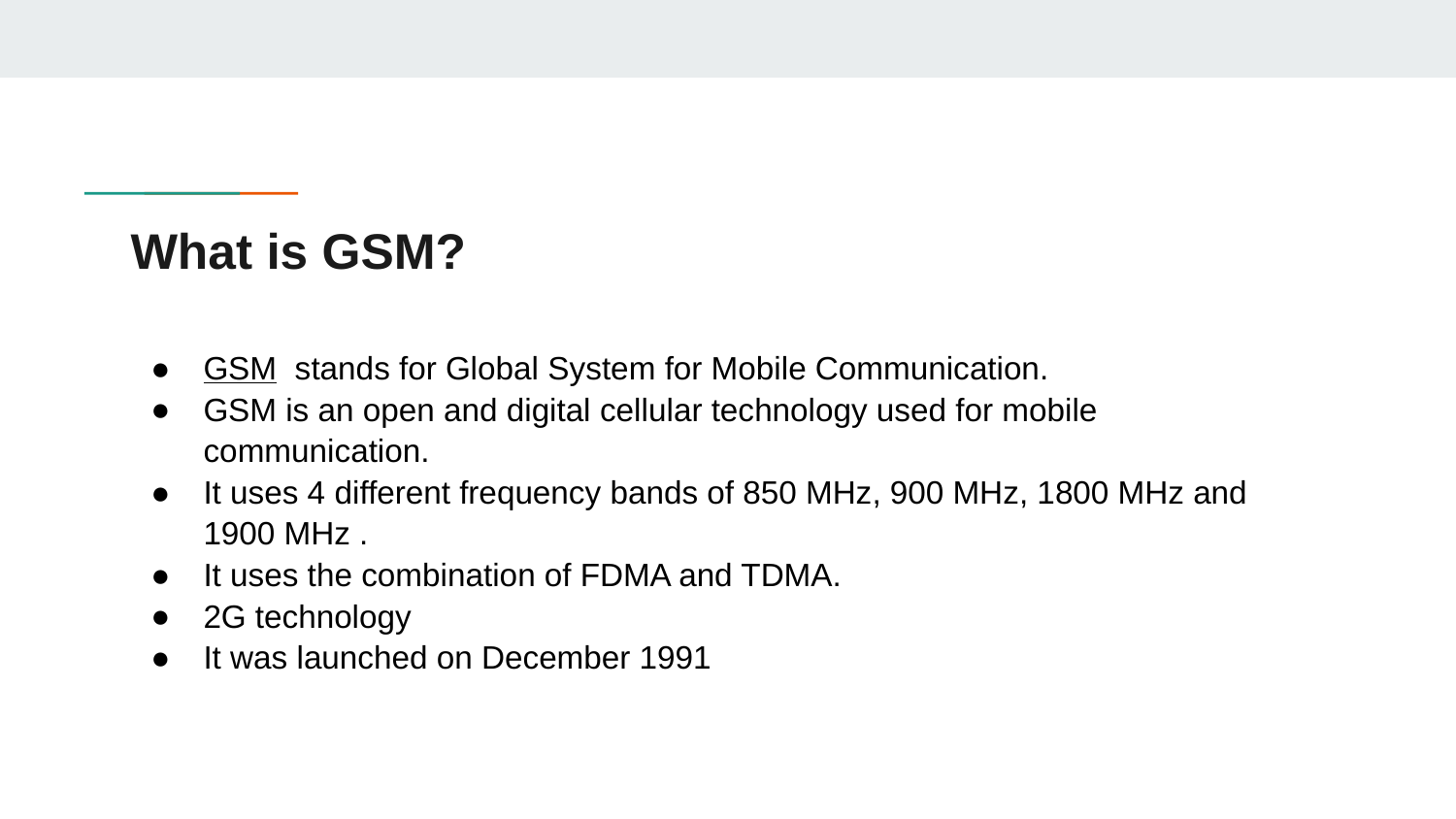

# What is GSM?
GSM  stands for Global System for Mobile Communication.
GSM is an open and digital cellular technology used for mobile communication.
It uses 4 different frequency bands of 850 MHz, 900 MHz, 1800 MHz and 1900 MHz .
It uses the combination of FDMA and TDMA.
2G technology
It was launched on December 1991